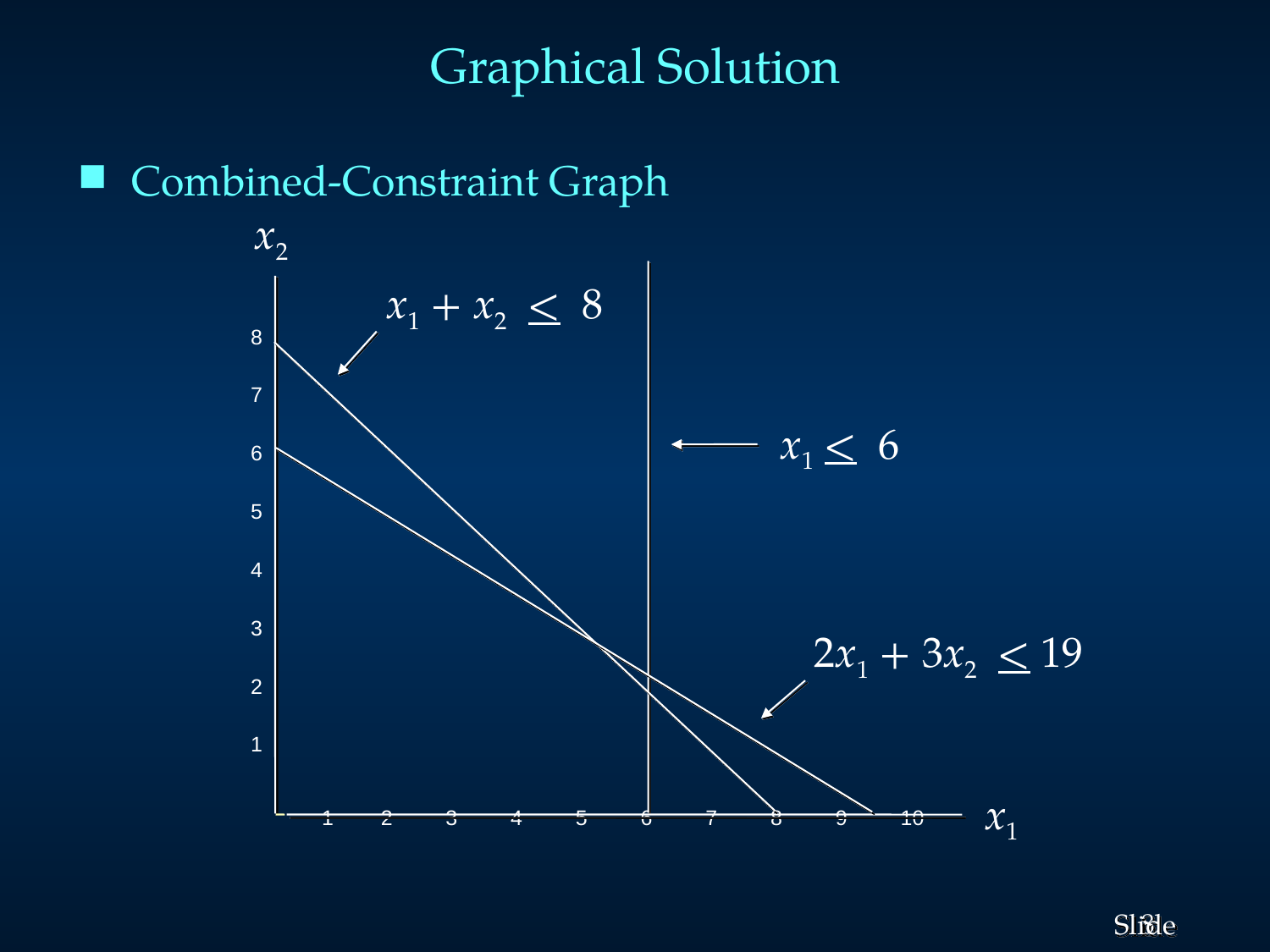

# Graphical Solution
Combined-Constraint Graph
  x2

x1 + x2  <  8

8

7

6

5

4

3

2

1

            1        2         3         4         5         6         7         8         9         10

x1 <  6

2x1 + 3x2  < 19

x1